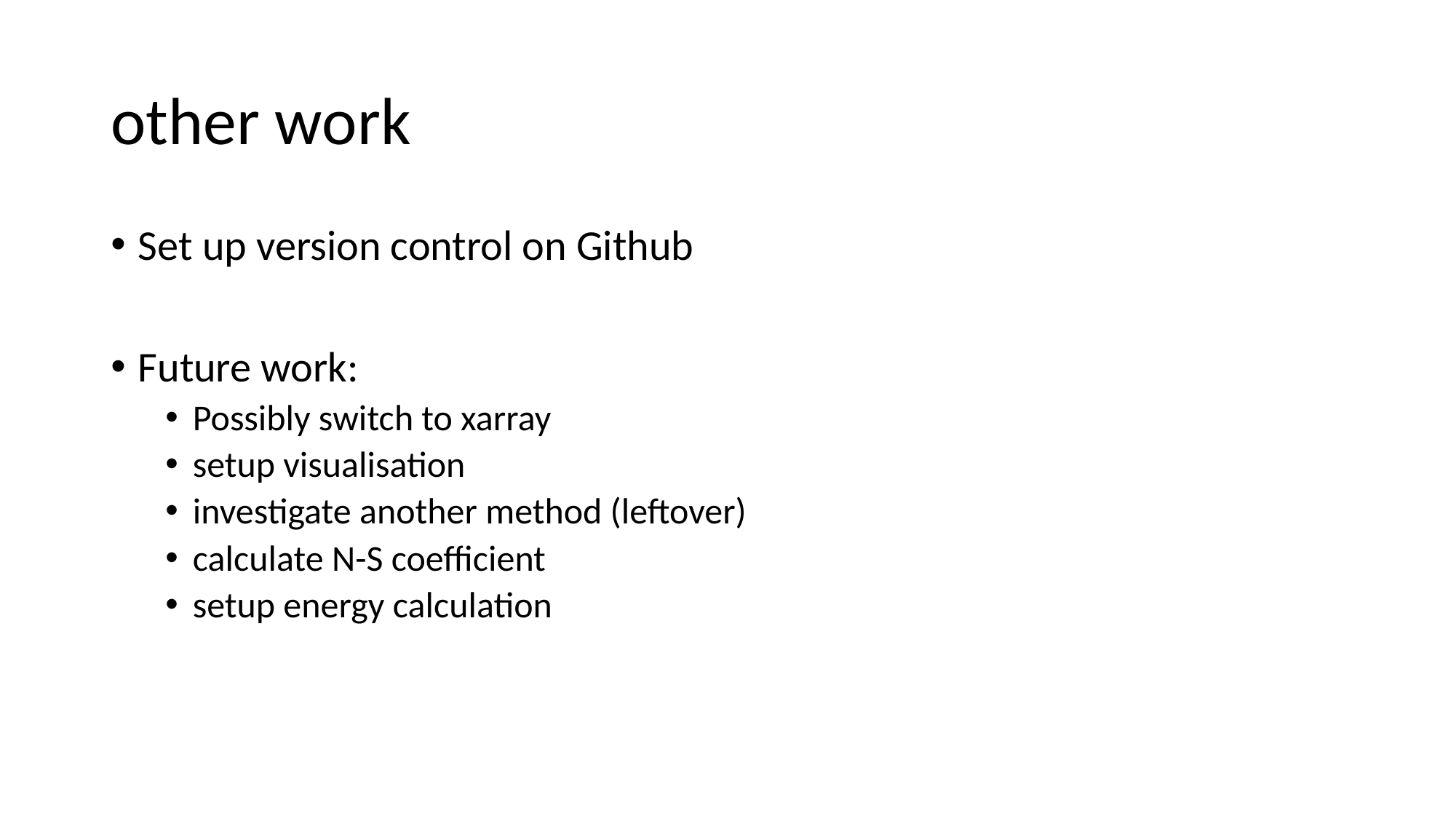

# other work
Set up version control on Github

Future work:
Possibly switch to xarray
setup visualisation
investigate another method (leftover)
calculate N-S coefficient
setup energy calculation